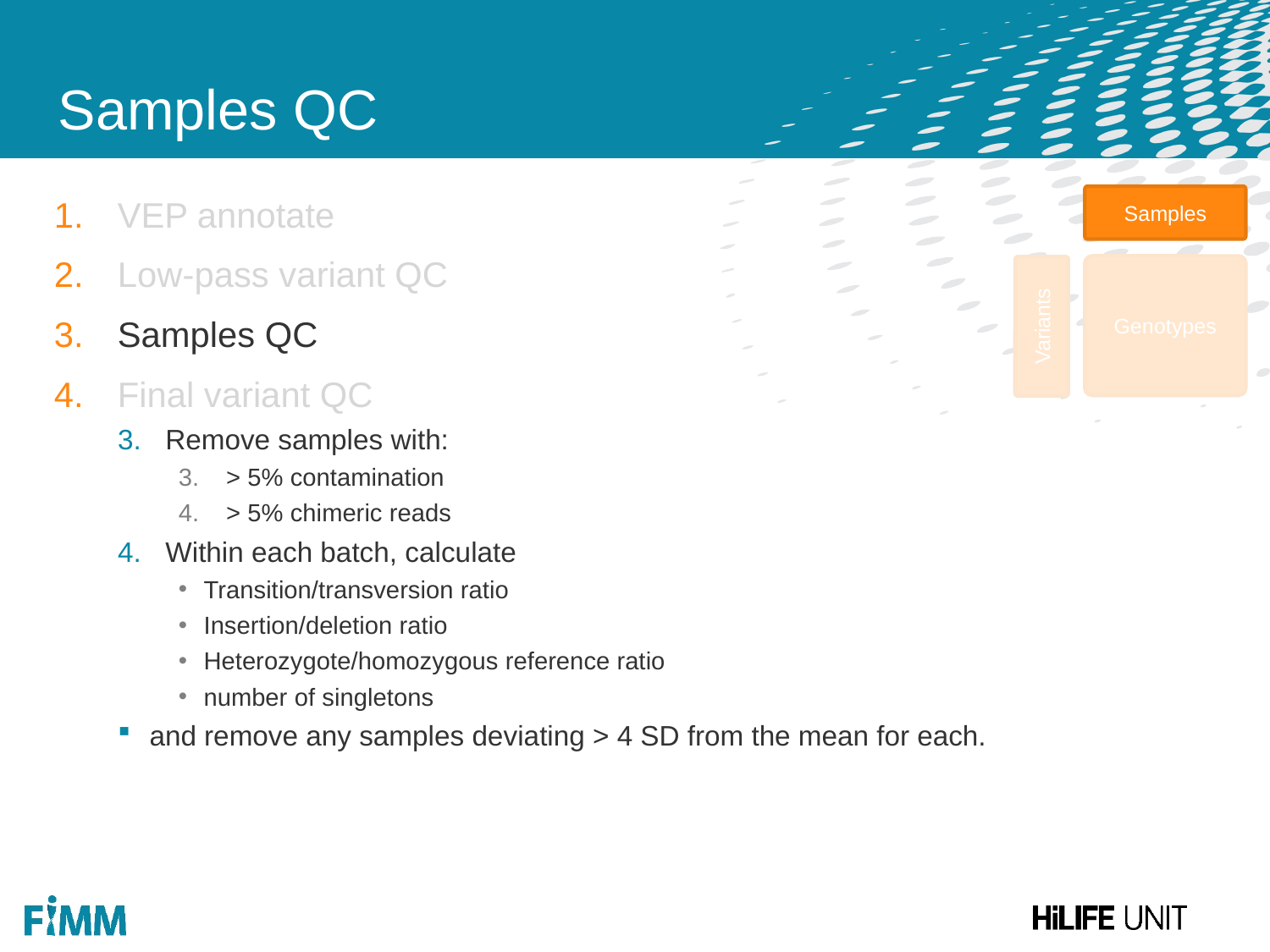

# Samples QC
VEP annotate
Low-pass variant QC
Samples QC
Final variant QC
Remove samples with:
> 5% contamination
> 5% chimeric reads
Within each batch, calculate
Transition/transversion ratio
Insertion/deletion ratio
Heterozygote/homozygous reference ratio
number of singletons
 and remove any samples deviating > 4 SD from the mean for each.
Samples
Genotypes
Variants